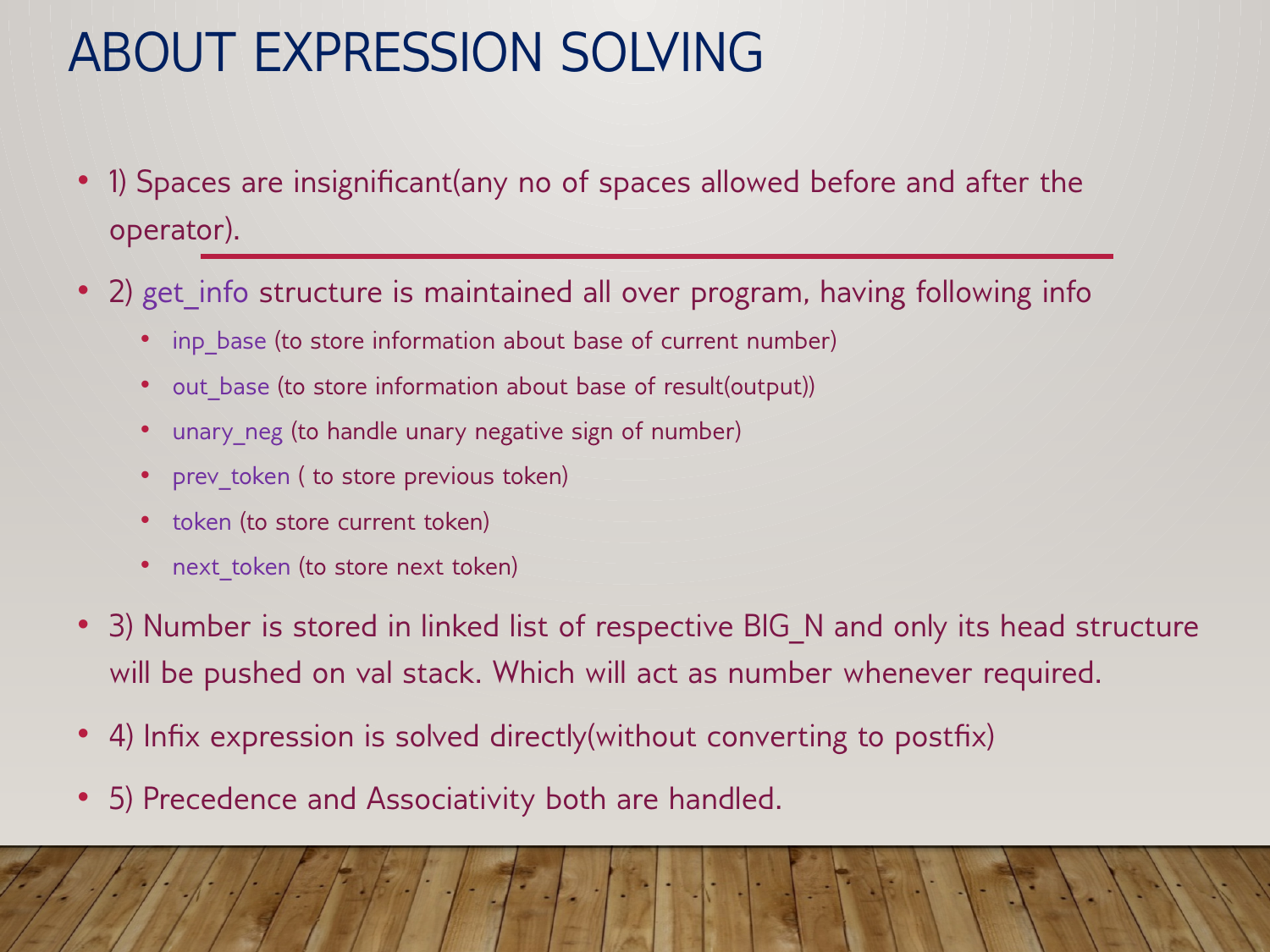

# About Expression Solving
1) Spaces are insignificant(any no of spaces allowed before and after the operator).
2) get_info structure is maintained all over program, having following info
inp_base (to store information about base of current number)
out_base (to store information about base of result(output))
unary_neg (to handle unary negative sign of number)
prev_token ( to store previous token)
token (to store current token)
next_token (to store next token)
3) Number is stored in linked list of respective BIG_N and only its head structure will be pushed on val stack. Which will act as number whenever required.
4) Infix expression is solved directly(without converting to postfix)
5) Precedence and Associativity both are handled.